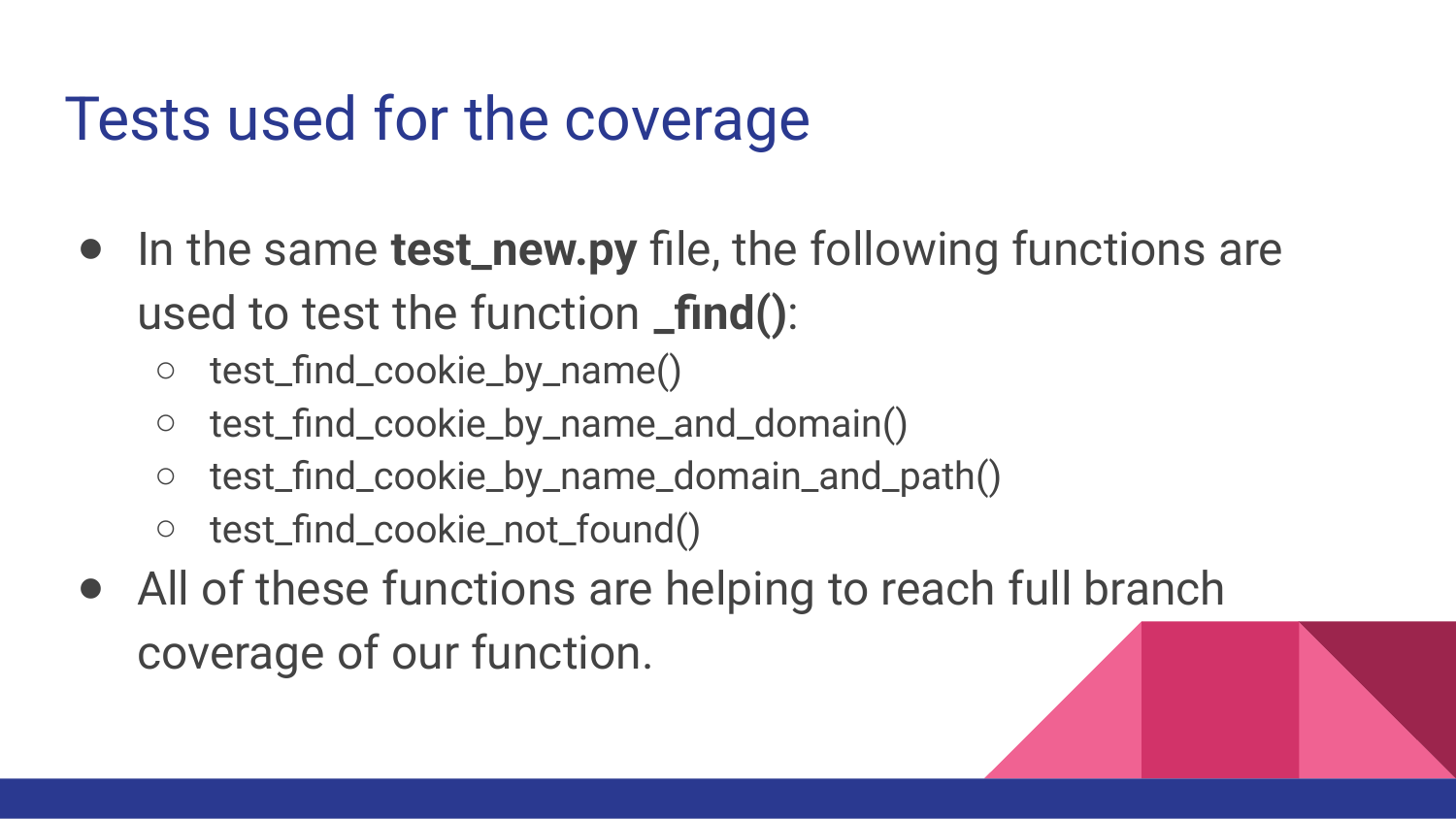

# Tests used for the coverage
In the same test_new.py file, the following functions are used to test the function _find():
test_find_cookie_by_name()
test_find_cookie_by_name_and_domain()
test_find_cookie_by_name_domain_and_path()
test_find_cookie_not_found()
All of these functions are helping to reach full branch coverage of our function.